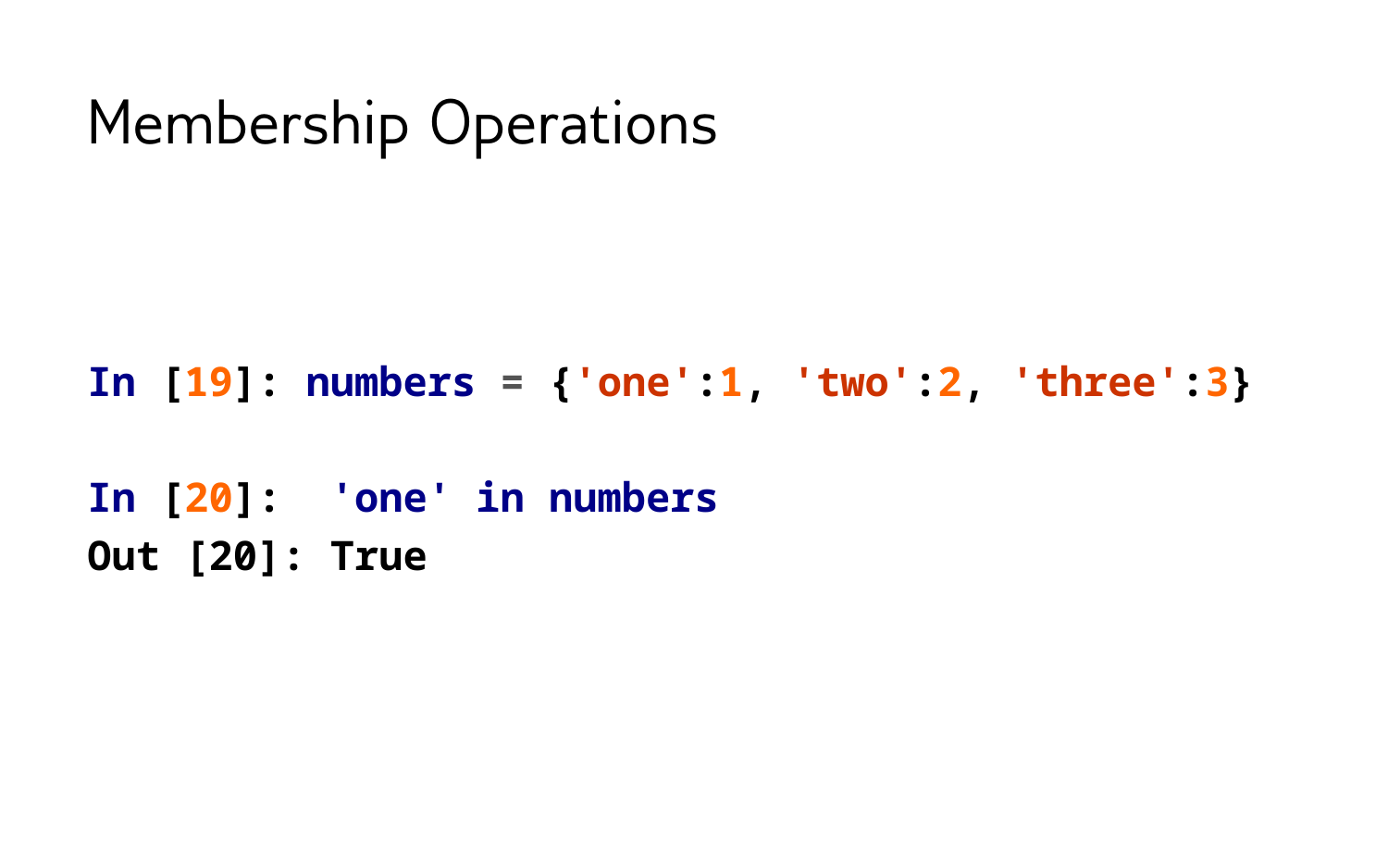

# Membership Operations

In [19]: numbers = {'one':1, 'two':2, 'three':3}

In [20]:  'one' in numbers
Out [20]: True